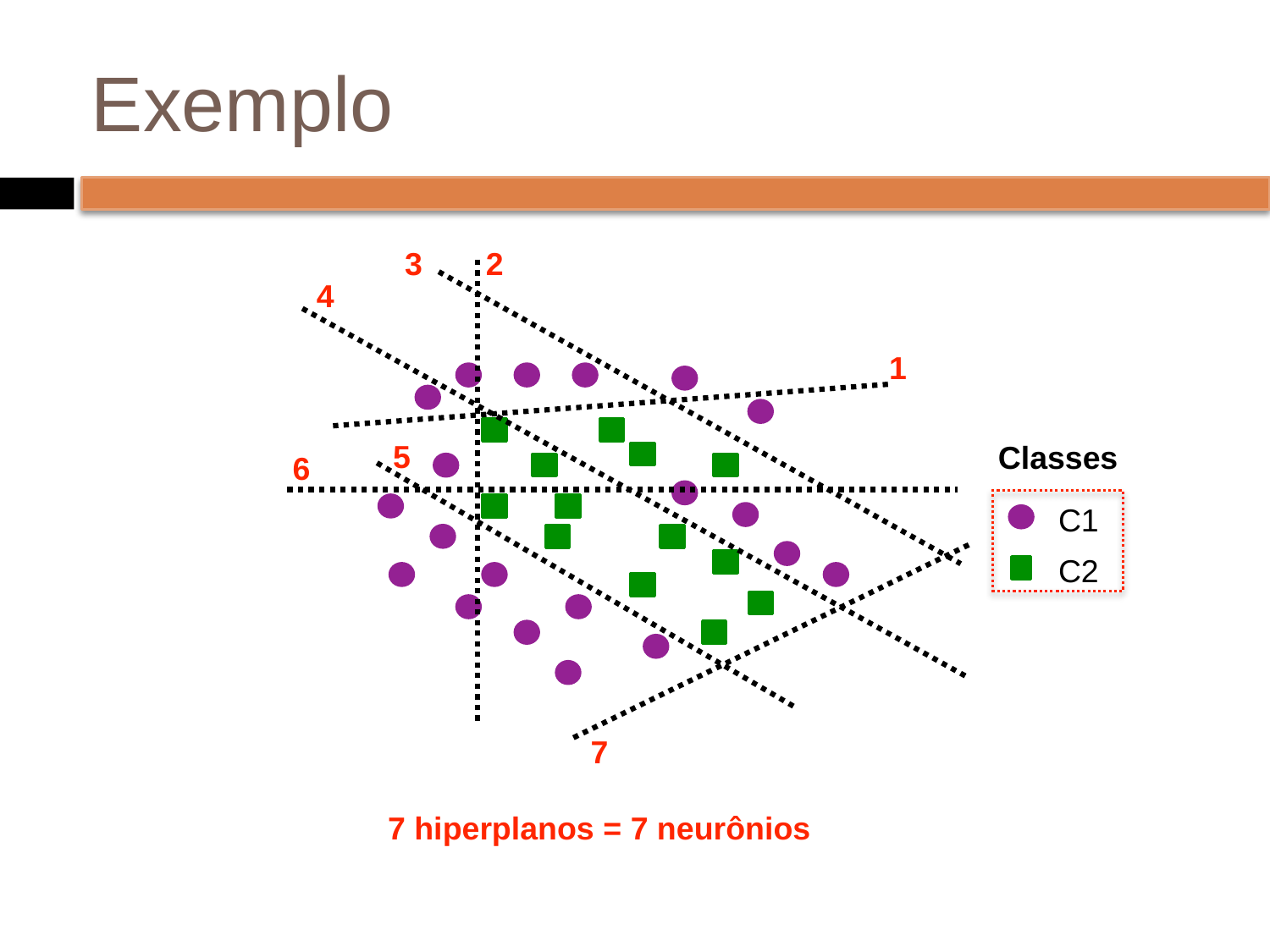

# Exemplo
3
2

4

1

5
Classes
6

C1

C2

7
7 hiperplanos = 7 neurônios
28